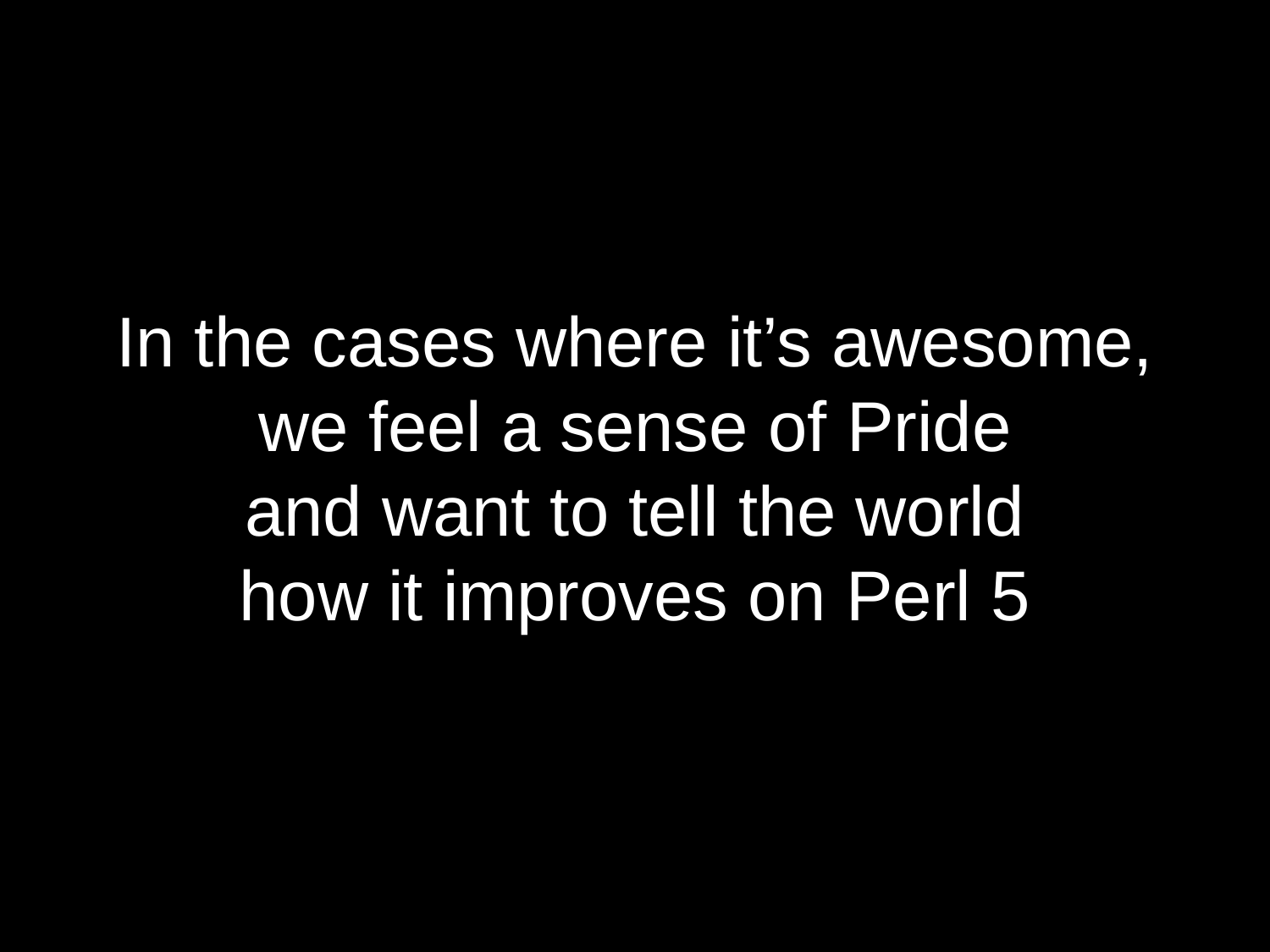

In the cases where it’s awesome,
we feel a sense of Pride
and want to tell the world
how it improves on Perl 5